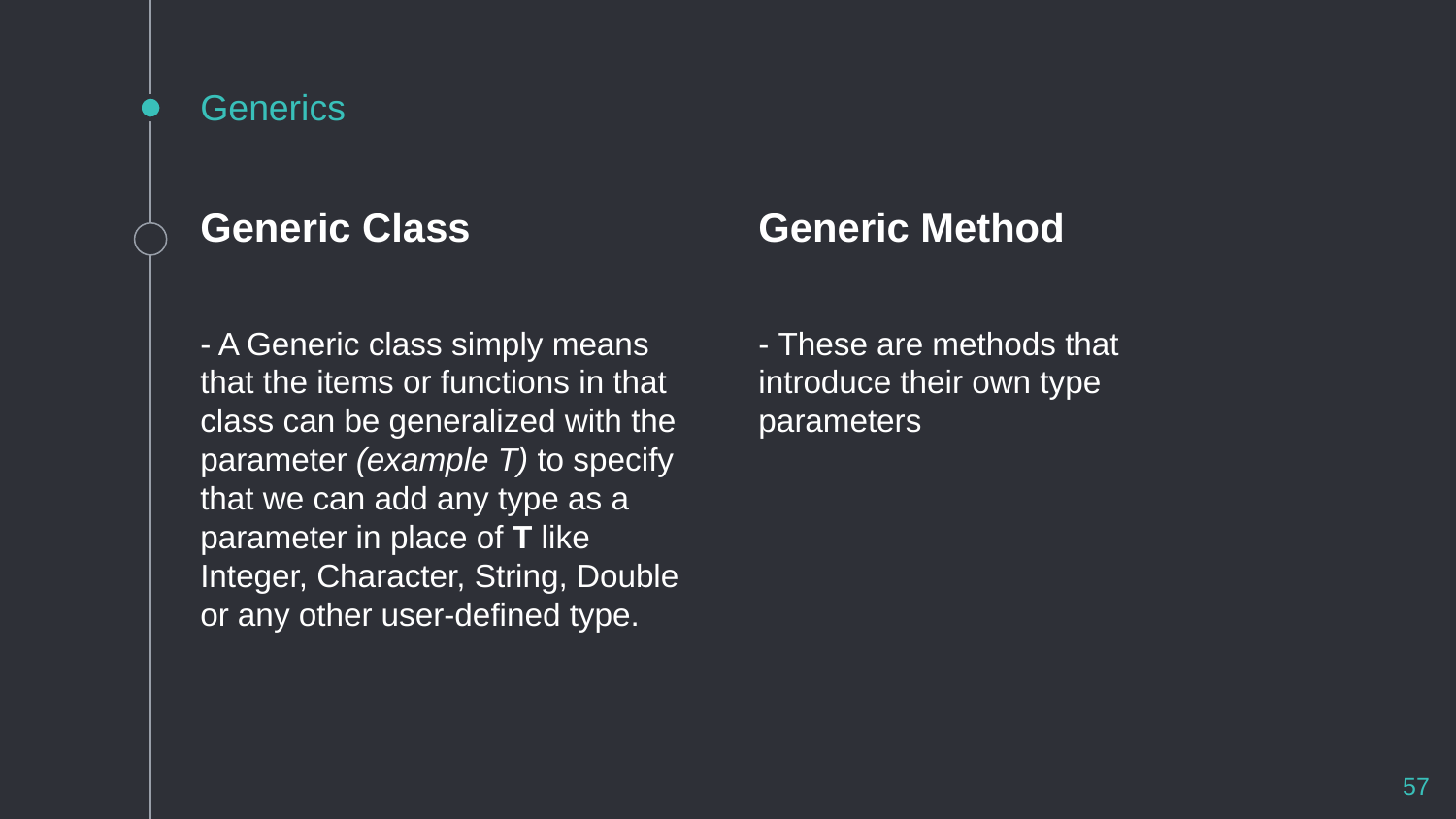

# Generics
Generic Class

- A Generic class simply means that the items or functions in that class can be generalized with the parameter (example T) to specify that we can add any type as a parameter in place of T like Integer, Character, String, Double or any other user-defined type.
Generic Method

- These are methods that introduce their own type parameters
57